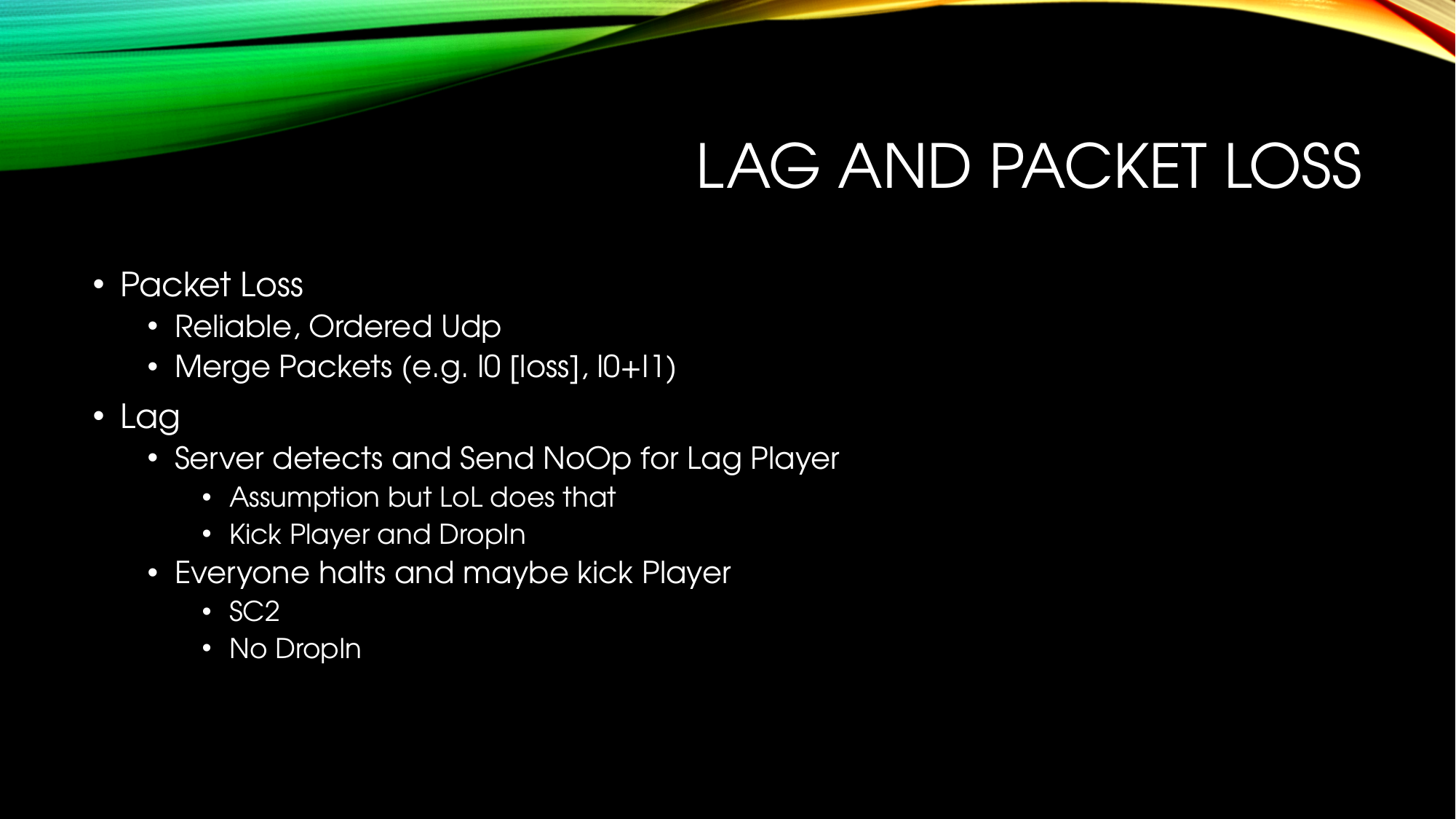

# Lag and Packet Loss
Packet Loss
Reliable, Ordered Udp
Merge Packets (e.g. I0 [loss], I0+I1)
Lag
Server detects and Send NoOp for Lag Player
Assumption but LoL does that
Kick Player and DropIn
Everyone halts and maybe kick Player
SC2
No DropIn